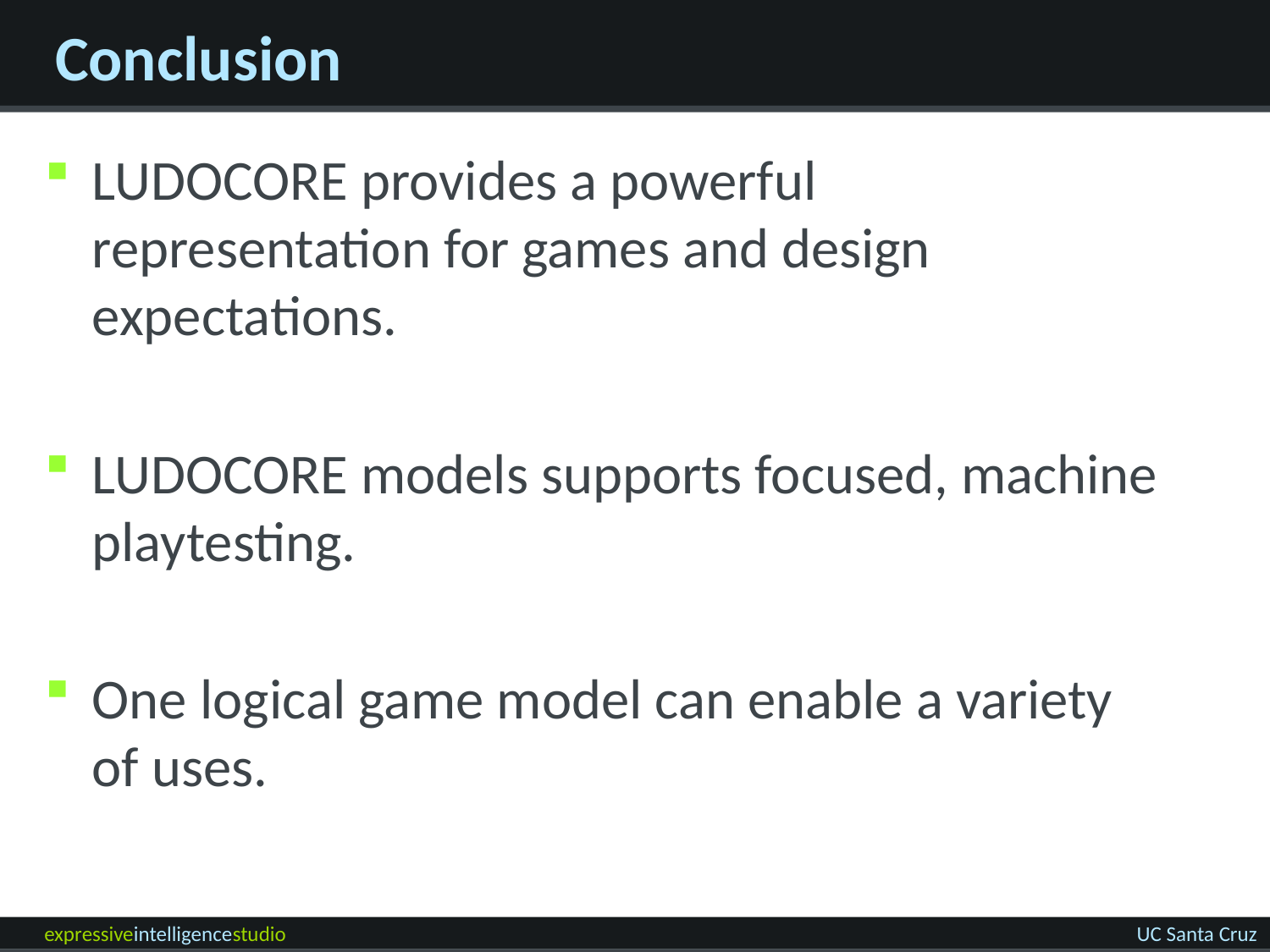

# Conclusion
Ludocore provides a powerful representation for games and design expectations.

Ludocore models supports focused, machine playtesting.

One logical game model can enable a variety of uses.